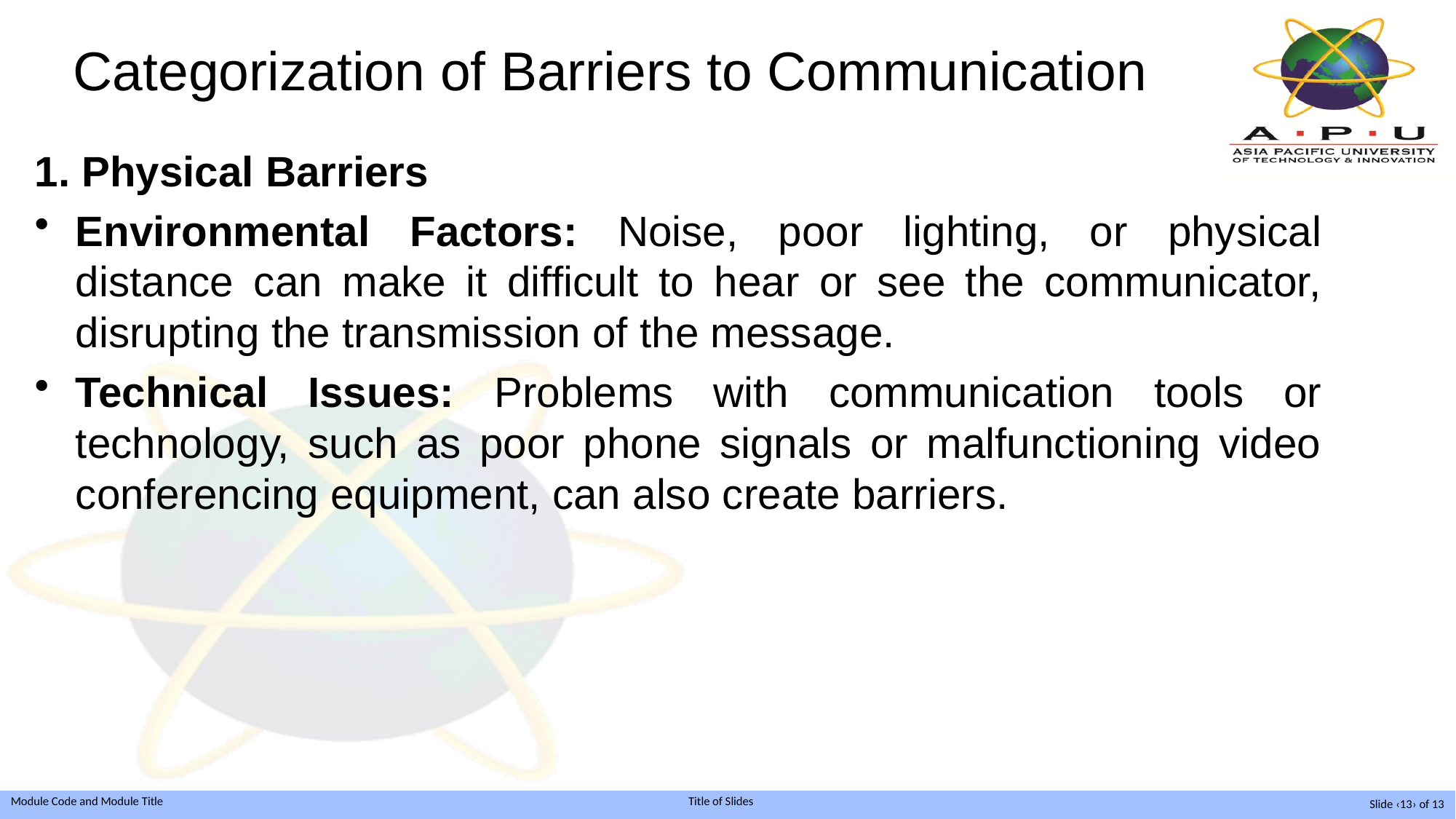

# Categorization of Barriers to Communication
1. Physical Barriers
Environmental Factors: Noise, poor lighting, or physical distance can make it difficult to hear or see the communicator, disrupting the transmission of the message.
Technical Issues: Problems with communication tools or technology, such as poor phone signals or malfunctioning video conferencing equipment, can also create barriers.

Slide ‹13› of 13